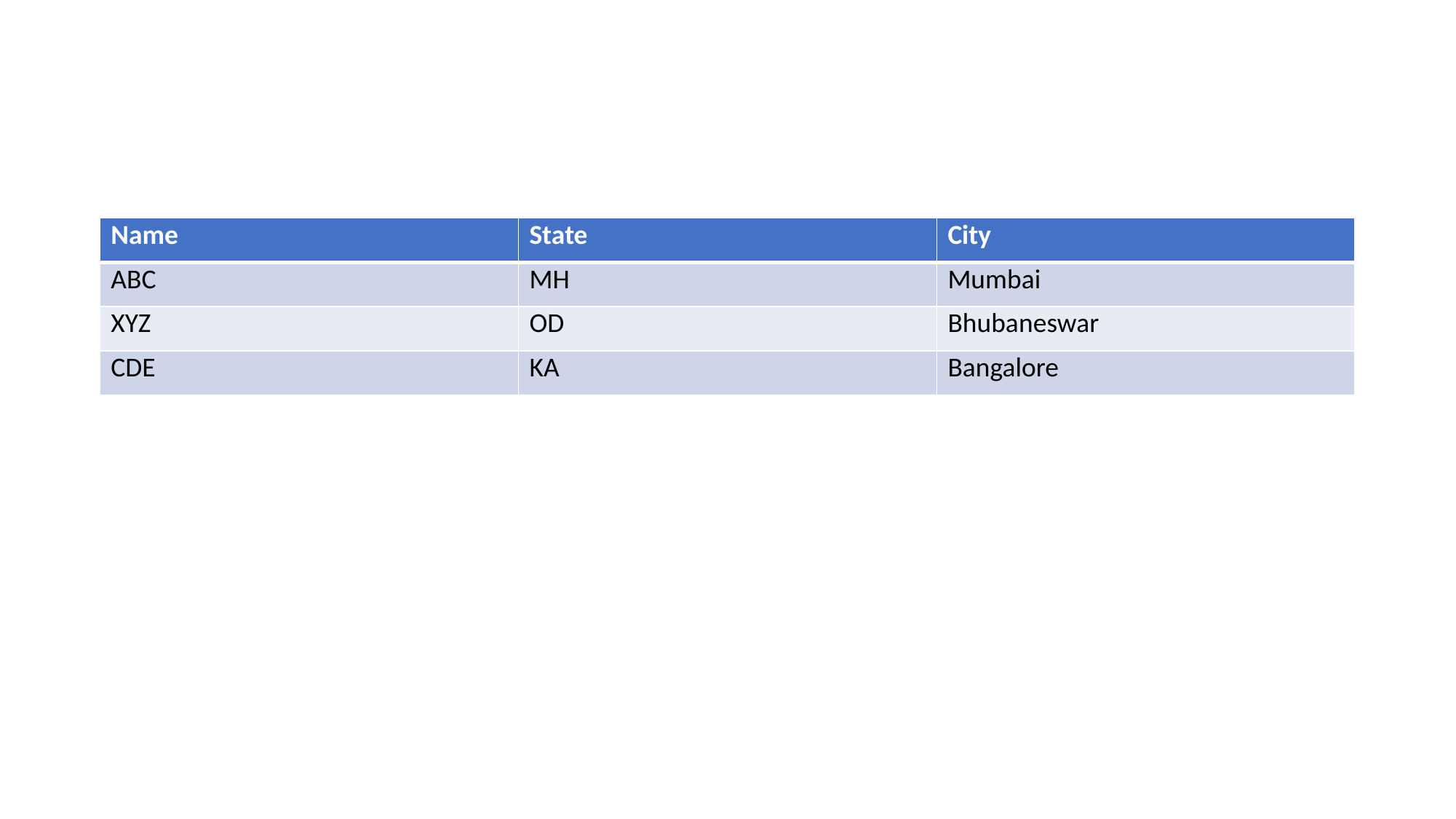

#
| Name | State | City |
| --- | --- | --- |
| ABC | MH | Mumbai |
| XYZ | OD | Bhubaneswar |
| CDE | KA | Bangalore |